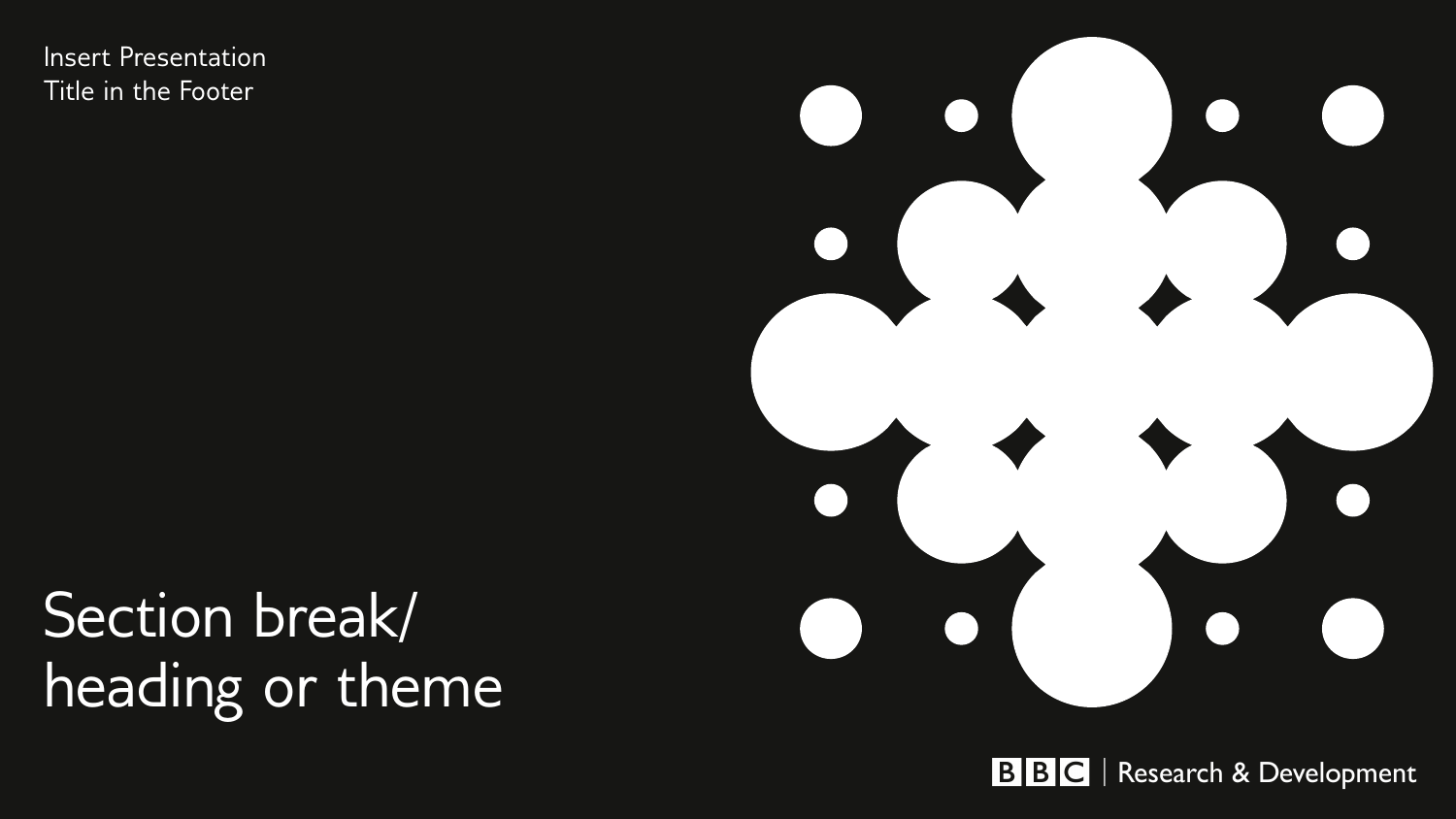

Insert Presentation Title in the Footer
# Section break/ heading or theme